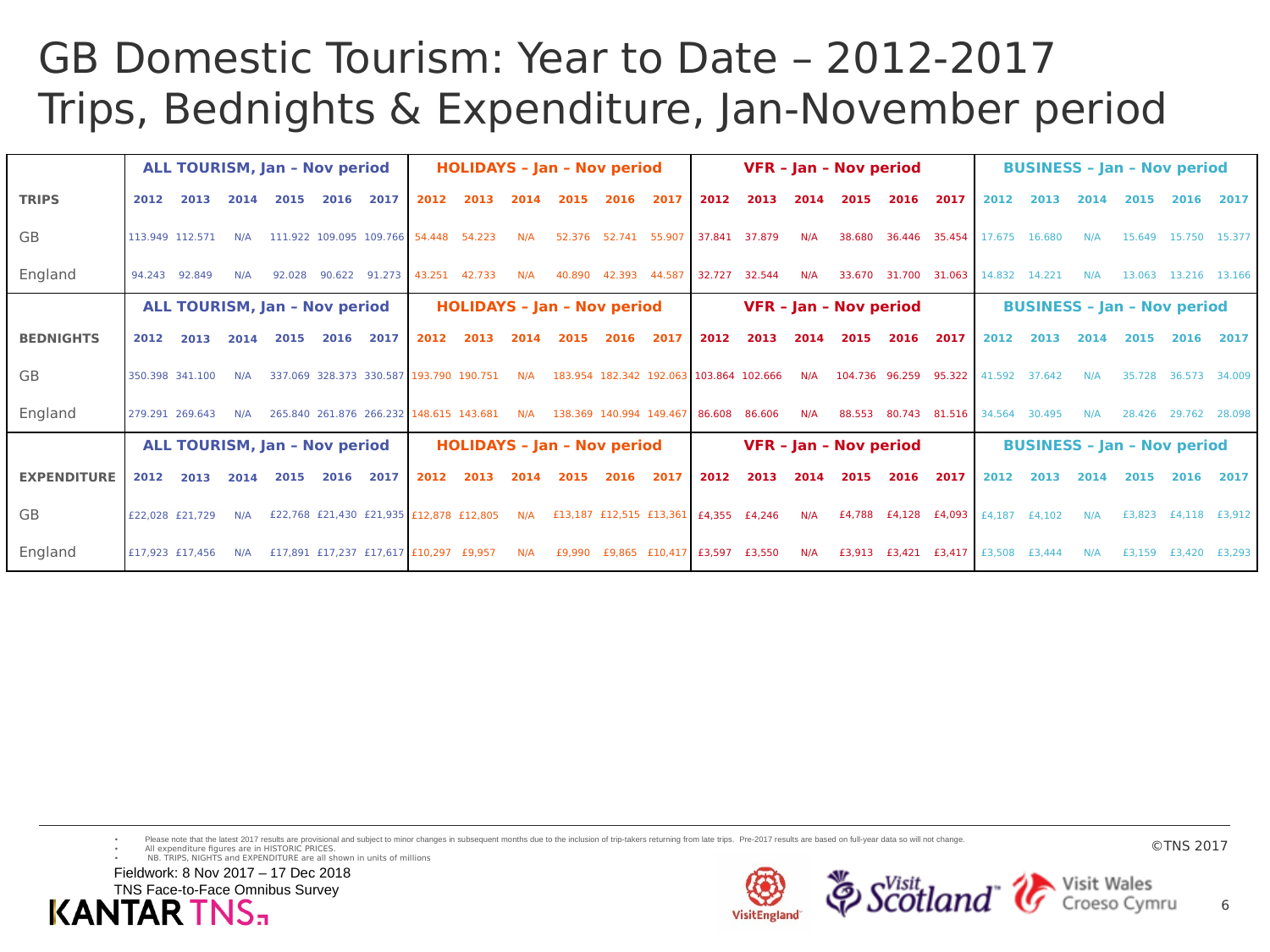

# GB Domestic Tourism: Year to Date – 2012-2017 Trips, Bednights & Expenditure, Jan-November period
|  | ALL TOURISM, Jan – Nov period |  |  |  |  |  | HOLIDAYS – Jan – Nov period |  |  |  |  |  | VFR – Jan – Nov period |  |  |  |  |  | BUSINESS – Jan – Nov period |  |  |  |  |  |
| --- | --- | --- | --- | --- | --- | --- | --- | --- | --- | --- | --- | --- | --- | --- | --- | --- | --- | --- | --- | --- | --- | --- | --- | --- |
| TRIPS | 2012 | 2013 | 2014 | 2015 | 2016 | 2017 | 2012 | 2013 | 2014 | 2015 | 2016 | 2017 | 2012 | 2013 | 2014 | 2015 | 2016 | 2017 | 2012 | 2013 | 2014 | 2015 | 2016 | 2017 |
| GB | 113.949 | 112.571 | N/A | 111.922 | 109.095 | 109.766 | 54.448 | 54.223 | N/A | 52.376 | 52.741 | 55.907 | 37.841 | 37.879 | N/A | 38.680 | 36.446 | 35.454 | 17.675 | 16.680 | N/A | 15.649 | 15.750 | 15.377 |
| England | 94.243 | 92.849 | N/A | 92.028 | 90.622 | 91.273 | 43.251 | 42.733 | N/A | 40.890 | 42.393 | 44.587 | 32.727 | 32.544 | N/A | 33.670 | 31.700 | 31.063 | 14.832 | 14.221 | N/A | 13.063 | 13.216 | 13.166 |
|  | ALL TOURISM, Jan – Nov period |  |  |  |  |  | HOLIDAYS – Jan – Nov period |  |  |  |  |  | VFR – Jan – Nov period |  |  |  |  |  | BUSINESS – Jan – Nov period |  |  |  |  |  |
| BEDNIGHTS | 2012 | 2013 | 2014 | 2015 | 2016 | 2017 | 2012 | 2013 | 2014 | 2015 | 2016 | 2017 | 2012 | 2013 | 2014 | 2015 | 2016 | 2017 | 2012 | 2013 | 2014 | 2015 | 2016 | 2017 |
| GB | 350.398 | 341.100 | N/A | 337.069 | 328.373 | 330.587 | 193.790 | 190.751 | N/A | 183.954 | 182.342 | 192.063 | 103.864 | 102.666 | N/A | 104.736 | 96.259 | 95.322 | 41.592 | 37.642 | N/A | 35.728 | 36.573 | 34.009 |
| England | 279.291 | 269.643 | N/A | 265.840 | 261.876 | 266.232 | 148.615 | 143.681 | N/A | 138.369 | 140.994 | 149.467 | 86.608 | 86.606 | N/A | 88.553 | 80.743 | 81.516 | 34.564 | 30.495 | N/A | 28.426 | 29.762 | 28.098 |
|  | ALL TOURISM, Jan – Nov period |  |  |  |  |  | HOLIDAYS – Jan – Nov period |  |  |  |  |  | VFR – Jan – Nov period |  |  |  |  |  | BUSINESS – Jan – Nov period |  |  |  |  |  |
| EXPENDITURE | 2012 | 2013 | 2014 | 2015 | 2016 | 2017 | 2012 | 2013 | 2014 | 2015 | 2016 | 2017 | 2012 | 2013 | 2014 | 2015 | 2016 | 2017 | 2012 | 2013 | 2014 | 2015 | 2016 | 2017 |
| GB | £22,028 | £21,729 | N/A | £22,768 | £21,430 | £21,935 | £12,878 | £12,805 | N/A | £13,187 | £12,515 | £13,361 | £4,355 | £4,246 | N/A | £4,788 | £4,128 | £4,093 | £4,187 | £4,102 | N/A | £3,823 | £4,118 | £3,912 |
| England | £17,923 | £17,456 | N/A | £17,891 | £17,237 | £17,617 | £10,297 | £9,957 | N/A | £9,990 | £9,865 | £10,417 | £3,597 | £3,550 | N/A | £3,913 | £3,421 | £3,417 | £3,508 | £3,444 | N/A | £3,159 | £3,420 | £3,293 |
Please note that the latest 2017 results are provisional and subject to minor changes in subsequent months due to the inclusion of trip-takers returning from late trips.  Pre-2017 results are based on full-year data so will not change.
All expenditure figures are in HISTORIC PRICES.
 NB. TRIPS, NIGHTS and EXPENDITURE are all shown in units of millions

Fieldwork: 8 Nov 2017 – 17 Dec 2018
TNS Face-to-Face Omnibus Survey
6